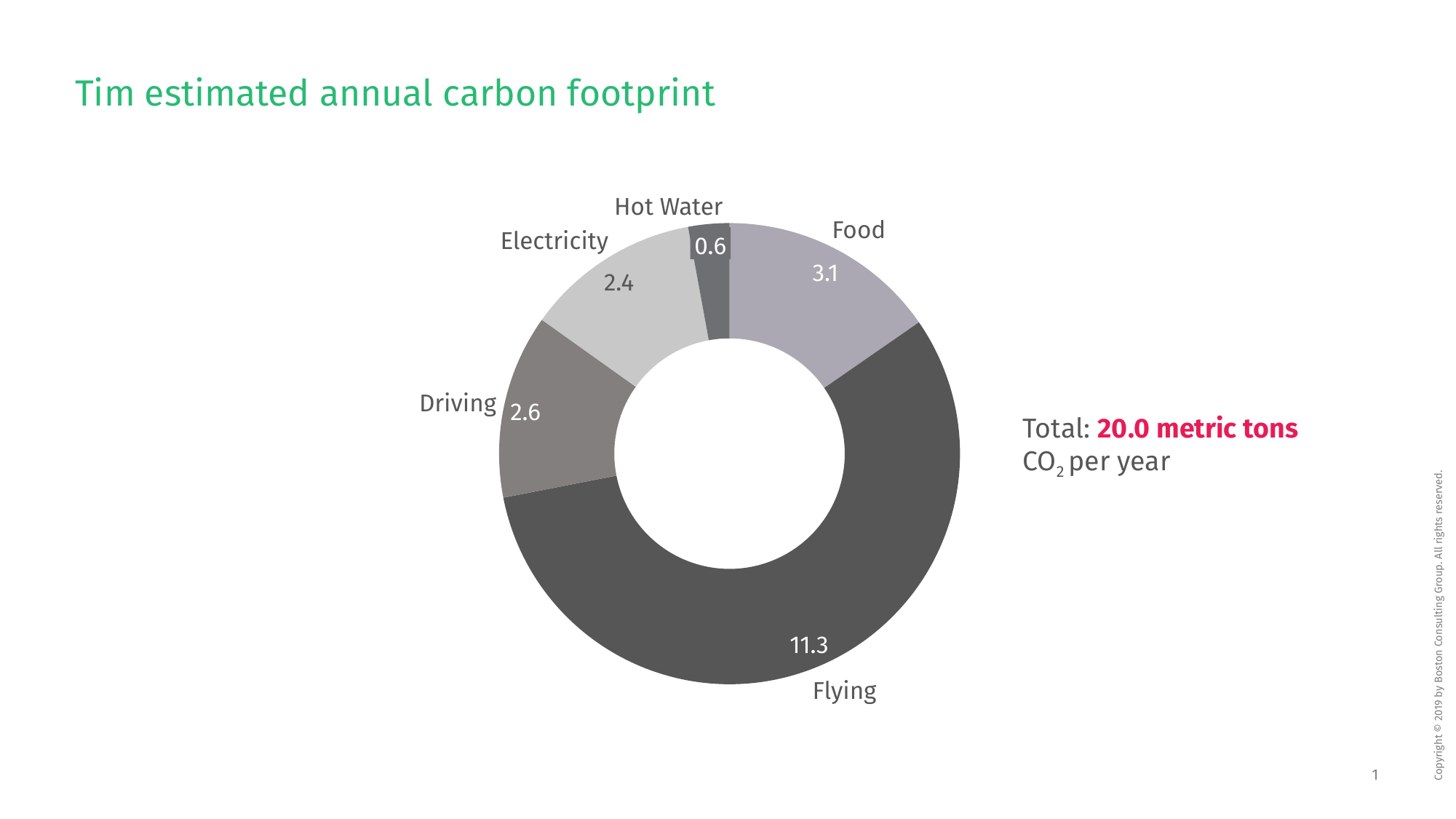

# Tim estimated annual carbon footprint
Hot Water
Food

### Chart

| Category |  |
|---|---|
Electricity
0.6
3.1
2.4
Driving
2.6
Total: 20.0 metric tons CO2 per year
11.3
Flying